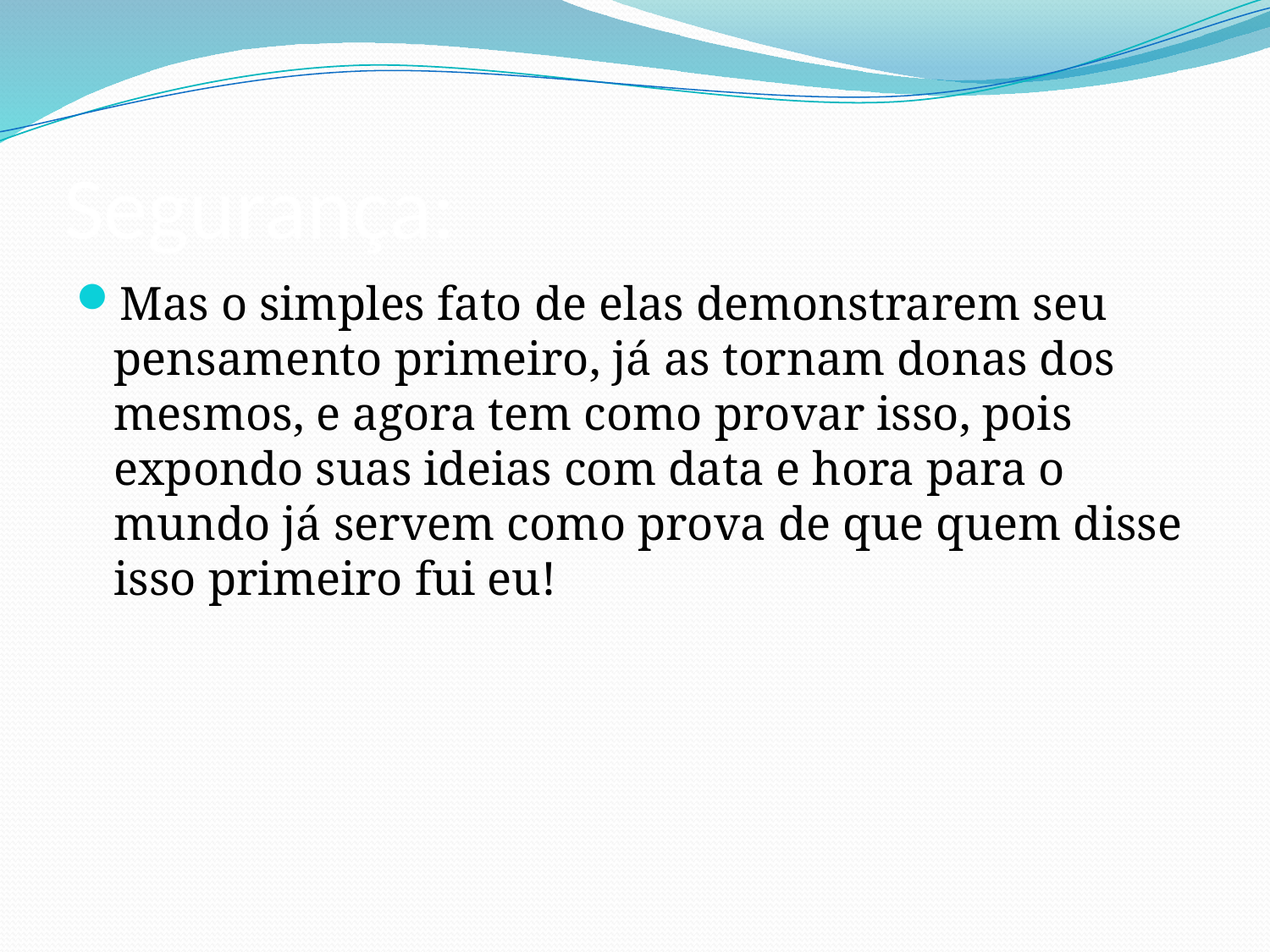

# Segurança:
Mas o simples fato de elas demonstrarem seu pensamento primeiro, já as tornam donas dos mesmos, e agora tem como provar isso, pois expondo suas ideias com data e hora para o mundo já servem como prova de que quem disse isso primeiro fui eu!